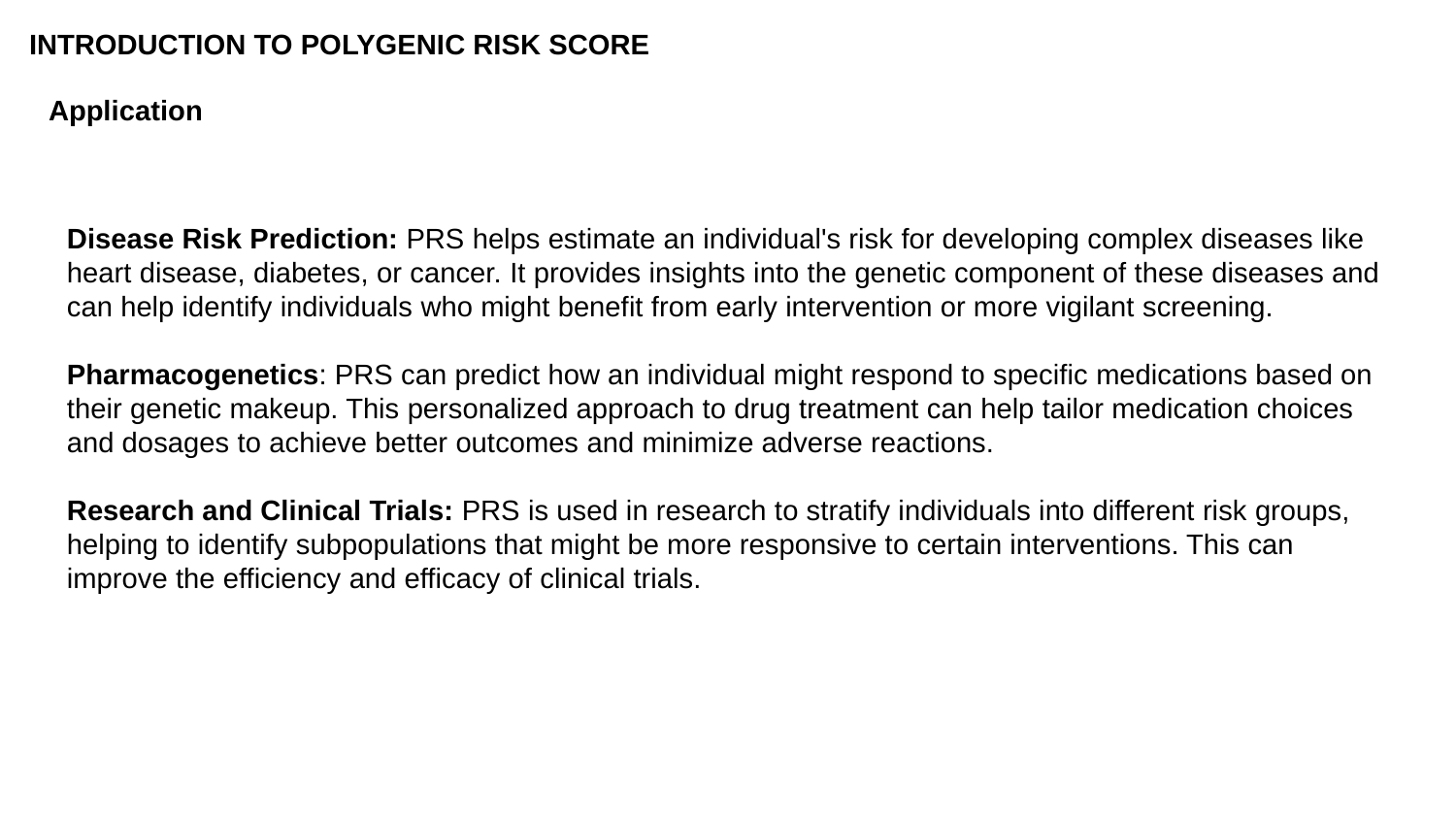

INTRODUCTION TO POLYGENIC RISK SCORE
Application
Disease Risk Prediction: PRS helps estimate an individual's risk for developing complex diseases like heart disease, diabetes, or cancer. It provides insights into the genetic component of these diseases and can help identify individuals who might benefit from early intervention or more vigilant screening.

Pharmacogenetics: PRS can predict how an individual might respond to specific medications based on their genetic makeup. This personalized approach to drug treatment can help tailor medication choices and dosages to achieve better outcomes and minimize adverse reactions.

Research and Clinical Trials: PRS is used in research to stratify individuals into different risk groups, helping to identify subpopulations that might be more responsive to certain interventions. This can improve the efficiency and efficacy of clinical trials.